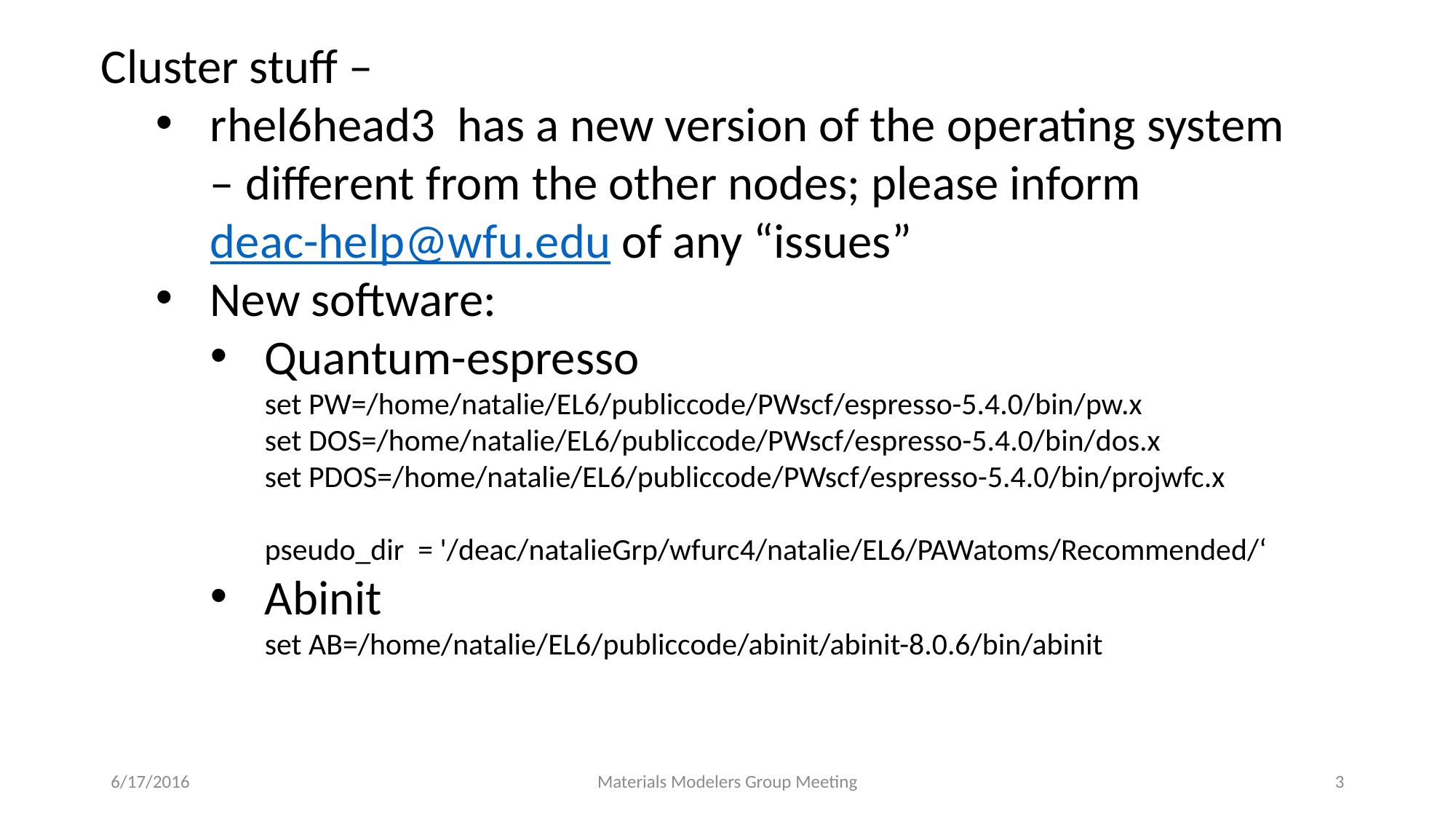

Cluster stuff –
rhel6head3  has a new version of the operating system – different from the other nodes; please inform deac-help@wfu.edu of any “issues”
New software:
Quantum-espresso
set PW=/home/natalie/EL6/publiccode/PWscf/espresso-5.4.0/bin/pw.x
set DOS=/home/natalie/EL6/publiccode/PWscf/espresso-5.4.0/bin/dos.x
set PDOS=/home/natalie/EL6/publiccode/PWscf/espresso-5.4.0/bin/projwfc.x

pseudo_dir  = '/deac/natalieGrp/wfurc4/natalie/EL6/PAWatoms/Recommended/‘
Abinit
set AB=/home/natalie/EL6/publiccode/abinit/abinit-8.0.6/bin/abinit

6/17/2016
Materials Modelers Group Meeting
3